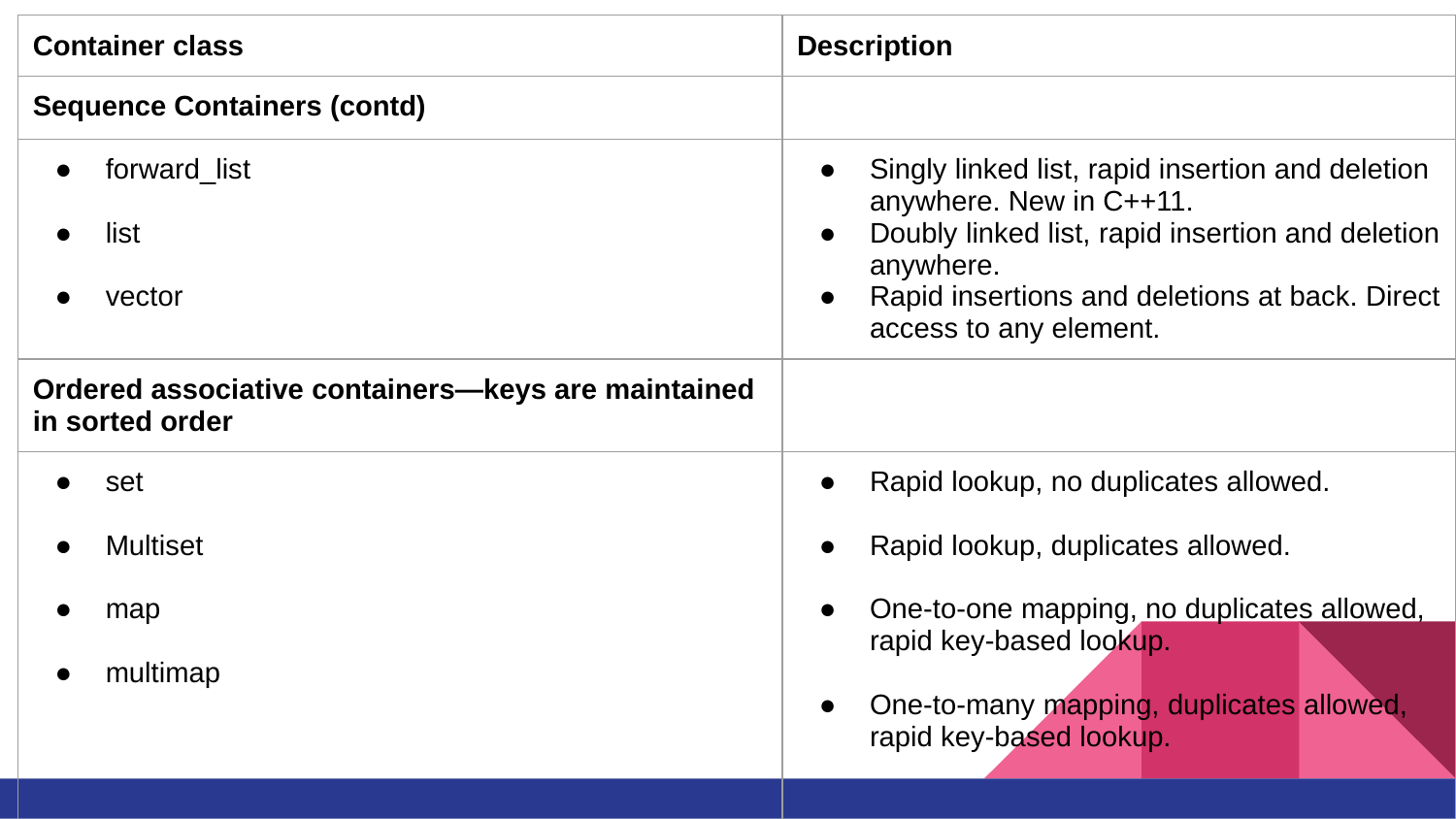

| Container class | Description |
| --- | --- |
| Sequence Containers (contd) |  |
| forward\_list list vector | Singly linked list, rapid insertion and deletion anywhere. New in C++11. Doubly linked list, rapid insertion and deletion anywhere. Rapid insertions and deletions at back. Direct access to any element. |
| Ordered associative containers—keys are maintained in sorted order |  |
| set Multiset map multimap | Rapid lookup, no duplicates allowed. Rapid lookup, duplicates allowed. One-to-one mapping, no duplicates allowed, rapid key-based lookup. One-to-many mapping, duplicates allowed, rapid key-based lookup. |